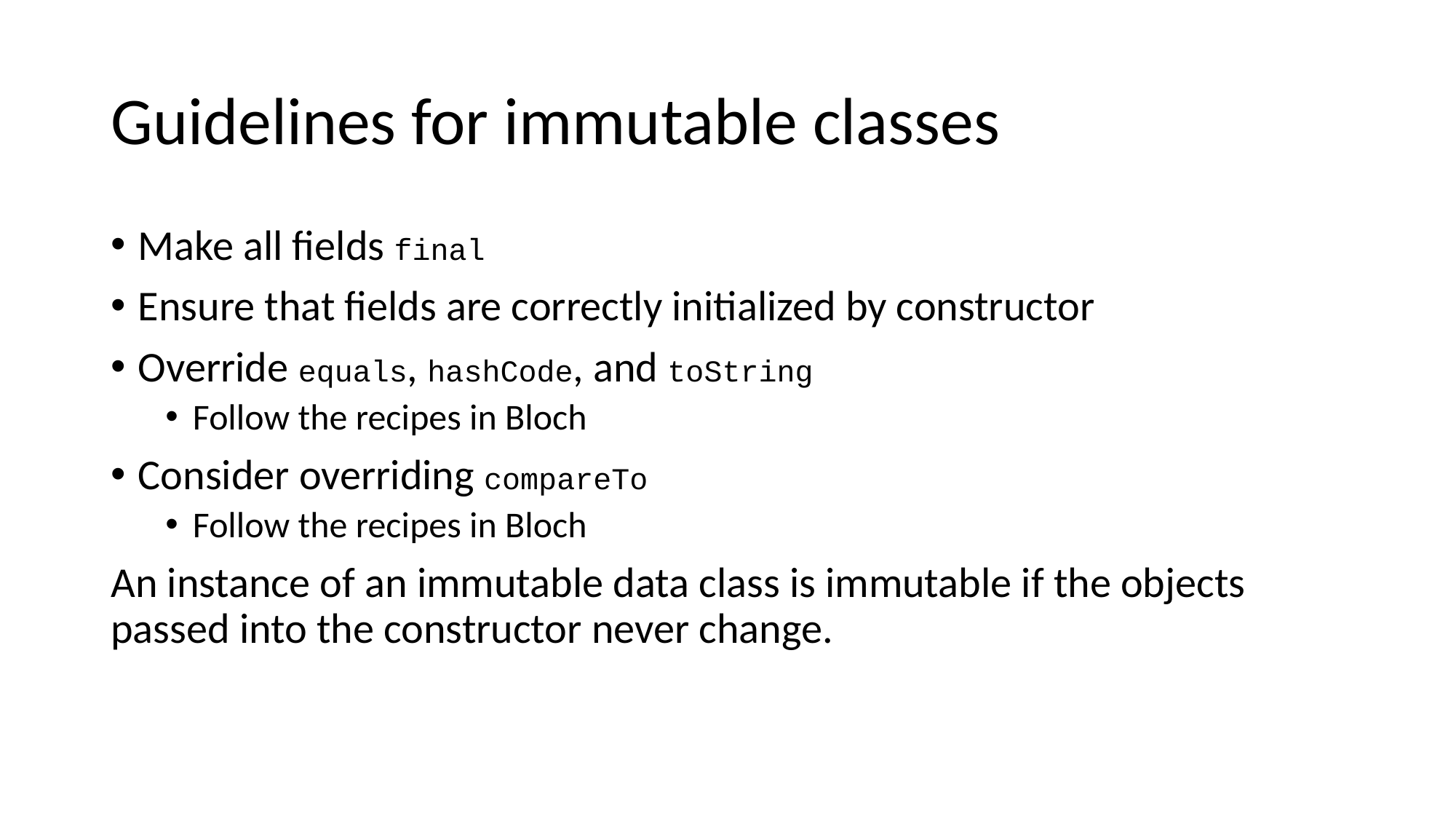

# Guidelines for immutable classes
Make all fields final
Ensure that fields are correctly initialized by constructor
Override equals, hashCode, and toString
Follow the recipes in Bloch
Consider overriding compareTo
Follow the recipes in Bloch
An instance of an immutable data class is immutable if the objects passed into the constructor never change.